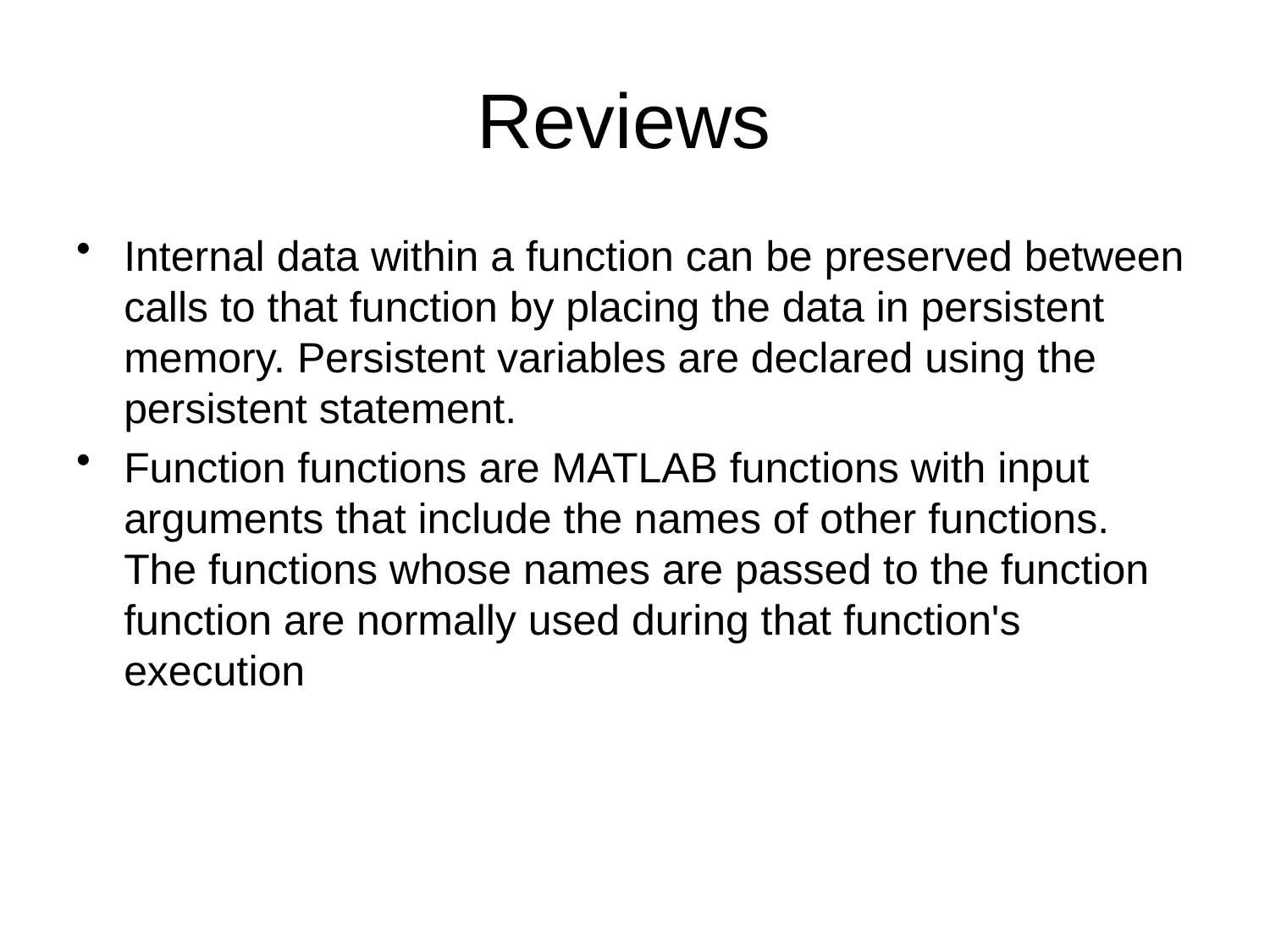

# Reviews
Internal data within a function can be preserved between calls to that function by placing the data in persistent memory. Persistent variables are declared using the persistent statement.
Function functions are MATLAB functions with input arguments that include the names of other functions. The functions whose names are passed to the function function are normally used during that function's execution